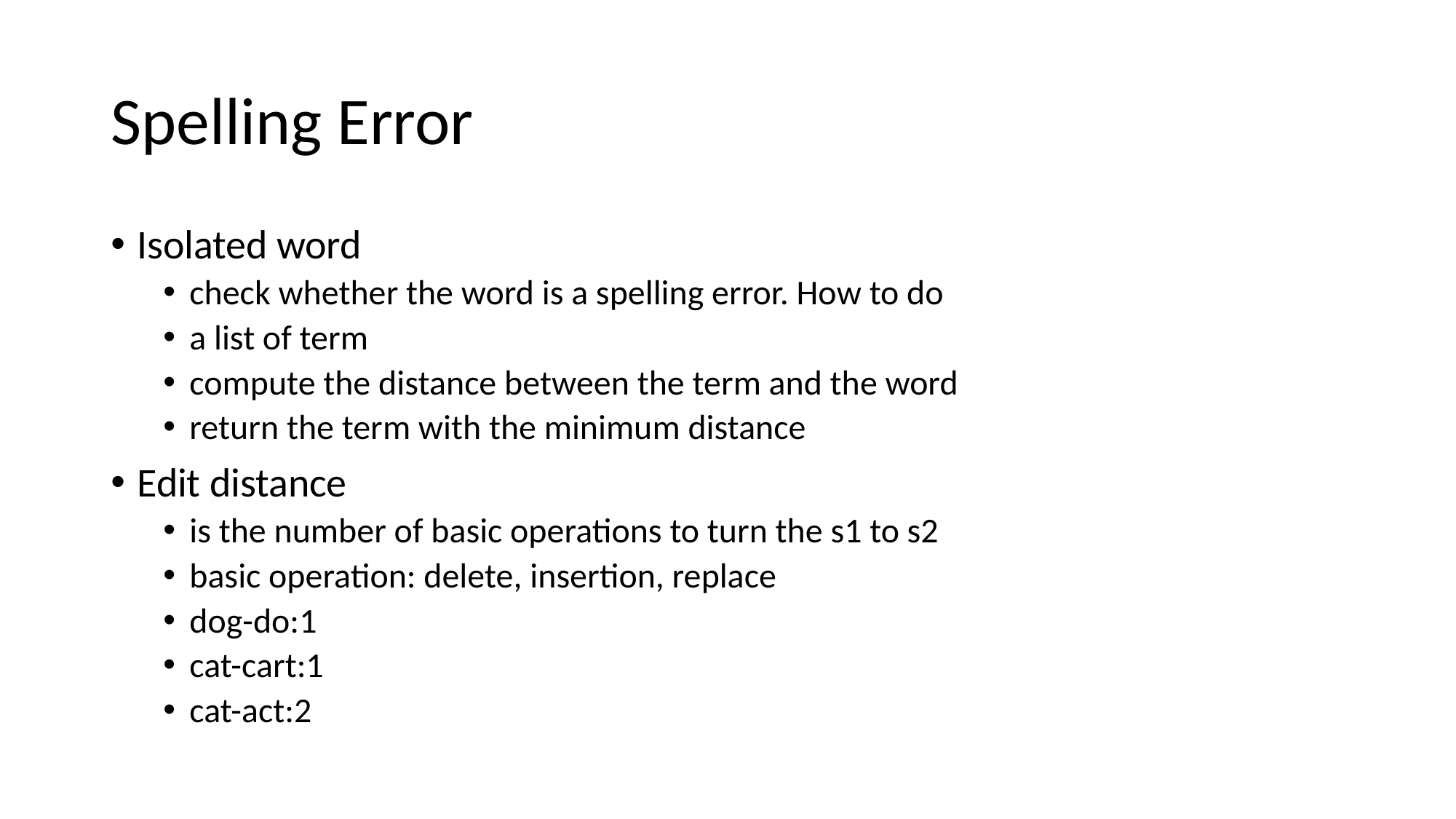

# Spelling Error
Isolated word
check whether the word is a spelling error. How to do
a list of term
compute the distance between the term and the word
return the term with the minimum distance
Edit distance
is the number of basic operations to turn the s1 to s2
basic operation: delete, insertion, replace
dog-do:1
cat-cart:1
cat-act:2